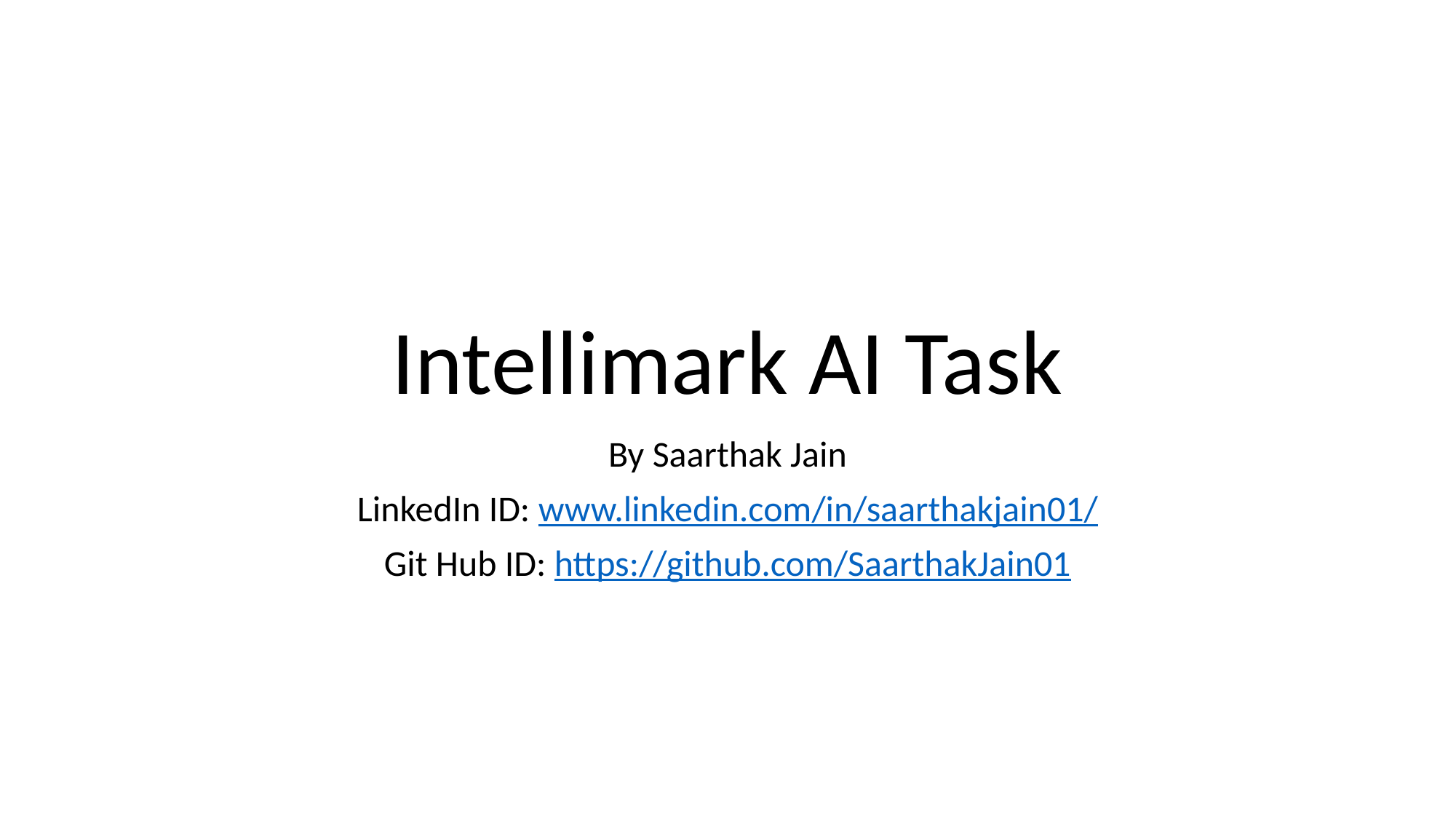

# Intellimark AI Task
By Saarthak Jain
LinkedIn ID: www.linkedin.com/in/saarthakjain01/
Git Hub ID: https://github.com/SaarthakJain01